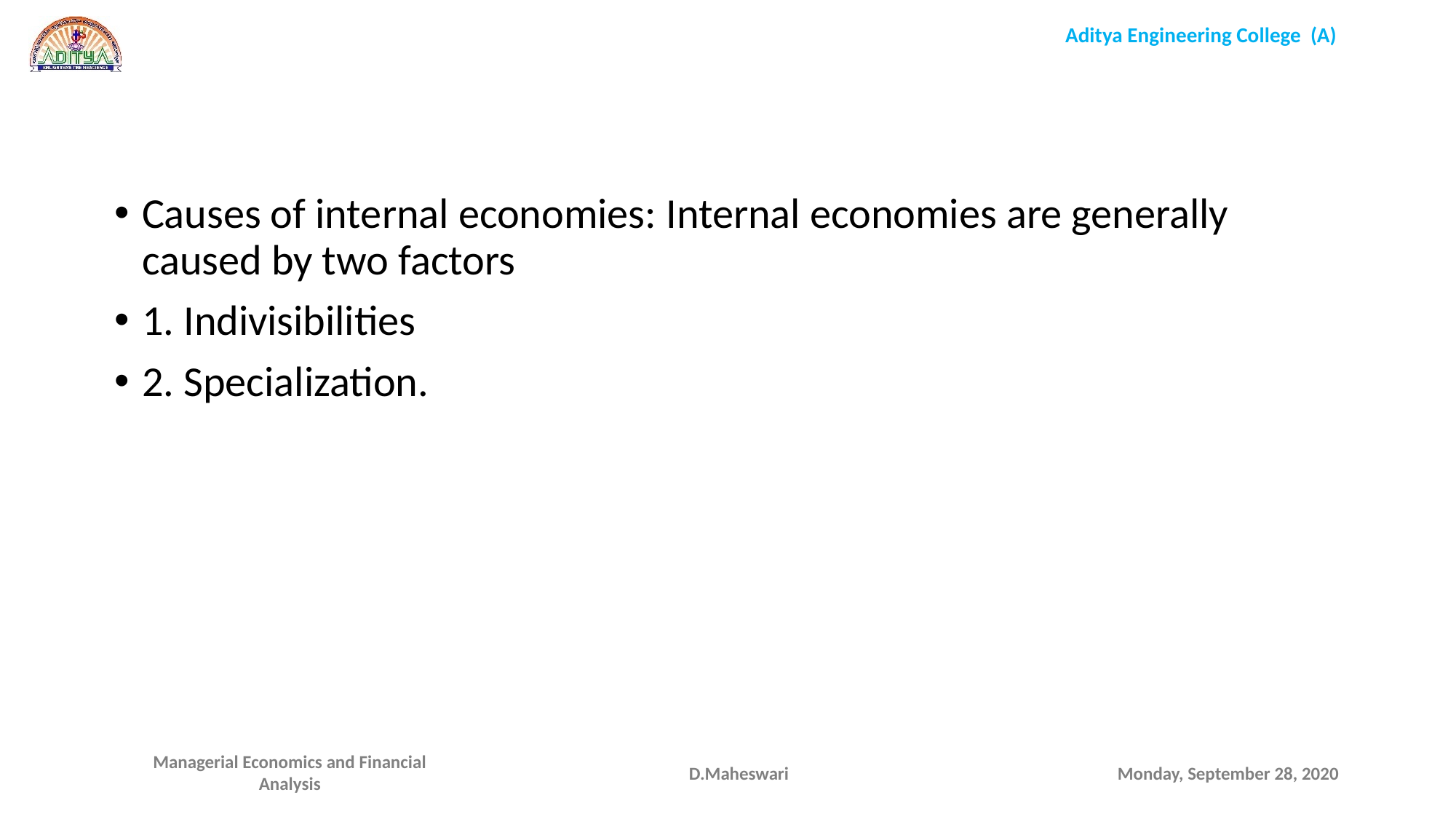

Causes of internal economies: Internal economies are generally caused by two factors
1. Indivisibilities
2. Specialization.
D.Maheswari
Monday, September 28, 2020